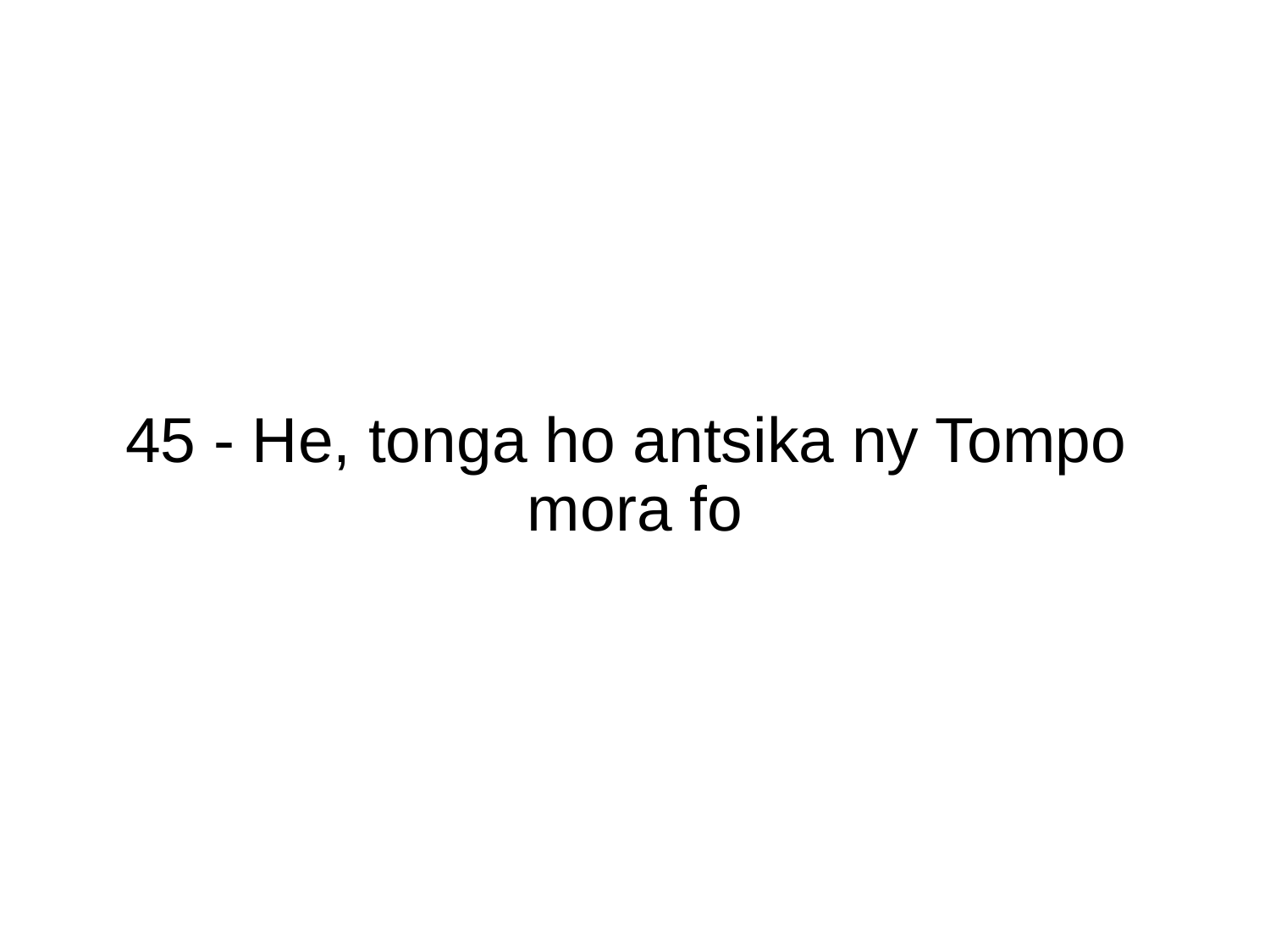

45 - He, tonga ho antsika ny Tompo
mora fo